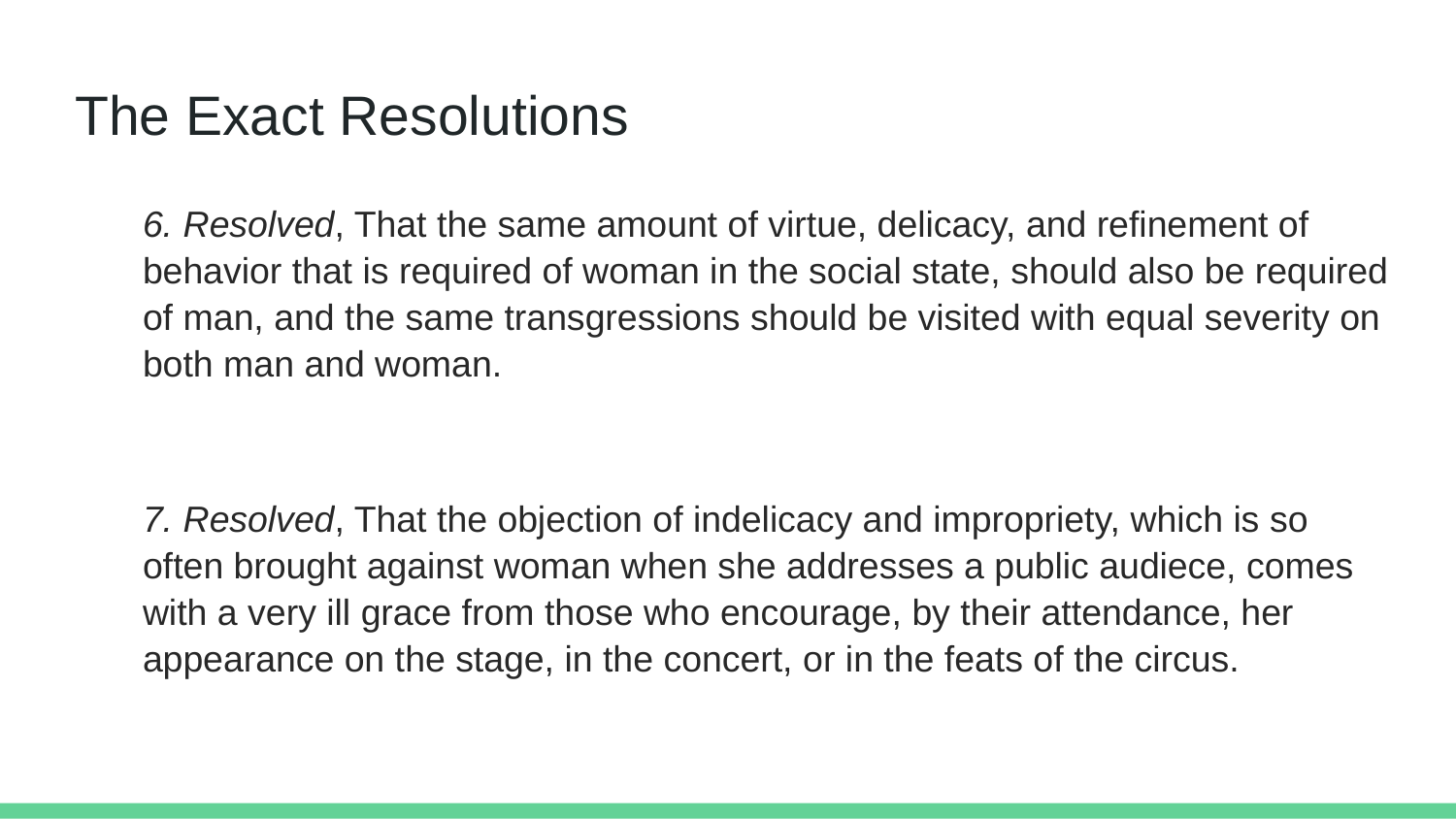

# The Exact Resolutions
6. Resolved, That the same amount of virtue, delicacy, and refinement of behavior that is required of woman in the social state, should also be required of man, and the same transgressions should be visited with equal severity on both man and woman.

7. Resolved, That the objection of indelicacy and impropriety, which is so often brought against woman when she addresses a public audiece, comes with a very ill grace from those who encourage, by their attendance, her appearance on the stage, in the concert, or in the feats of the circus.